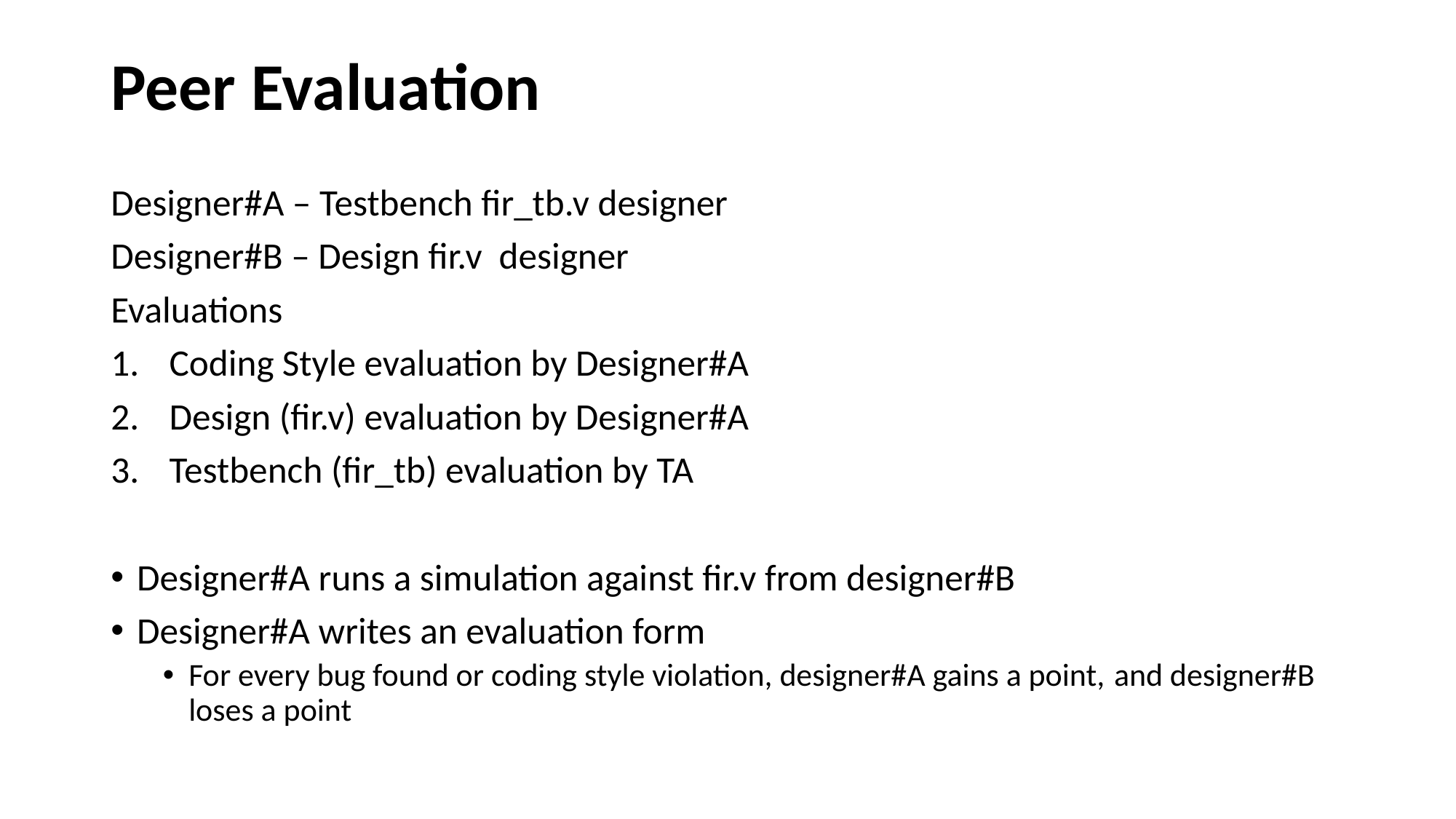

# Peer Evaluation
Designer#A – Testbench fir_tb.v designer
Designer#B – Design fir.v  designer
Evaluations
Coding Style evaluation by Designer#A
Design (fir.v) evaluation by Designer#A
Testbench (fir_tb) evaluation by TA

Designer#A runs a simulation against fir.v from designer#B
Designer#A writes an evaluation form
For every bug found or coding style violation, designer#A gains a point, and designer#B loses a point